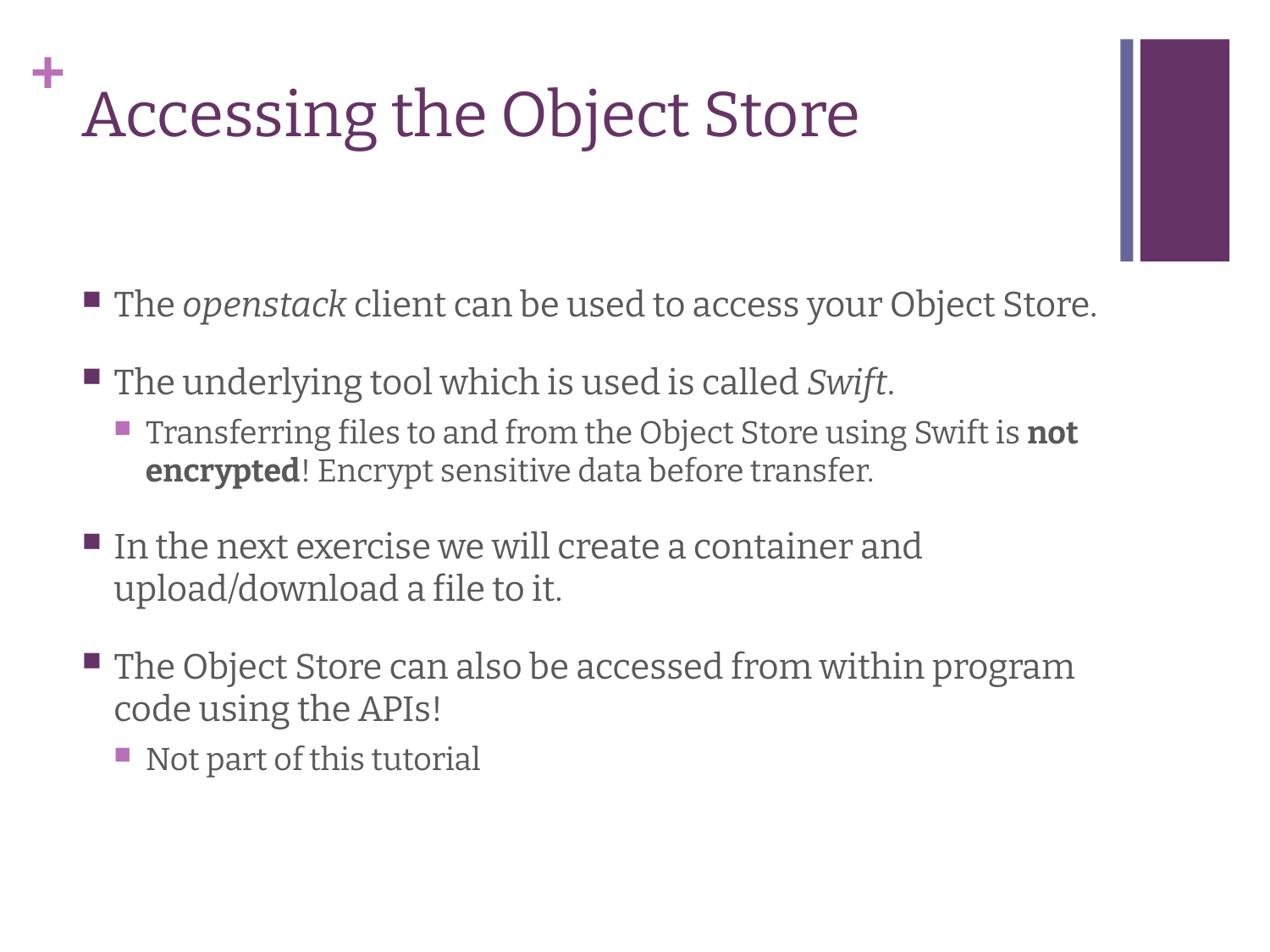

# Accessing the Object Store
The openstack client can be used to access your Object Store.
The underlying tool which is used is called Swift.
Transferring files to and from the Object Store using Swift is not encrypted! Encrypt sensitive data before transfer.
In the next exercise we will create a container and upload/download a file to it.
The Object Store can also be accessed from within program code using the APIs!
Not part of this tutorial